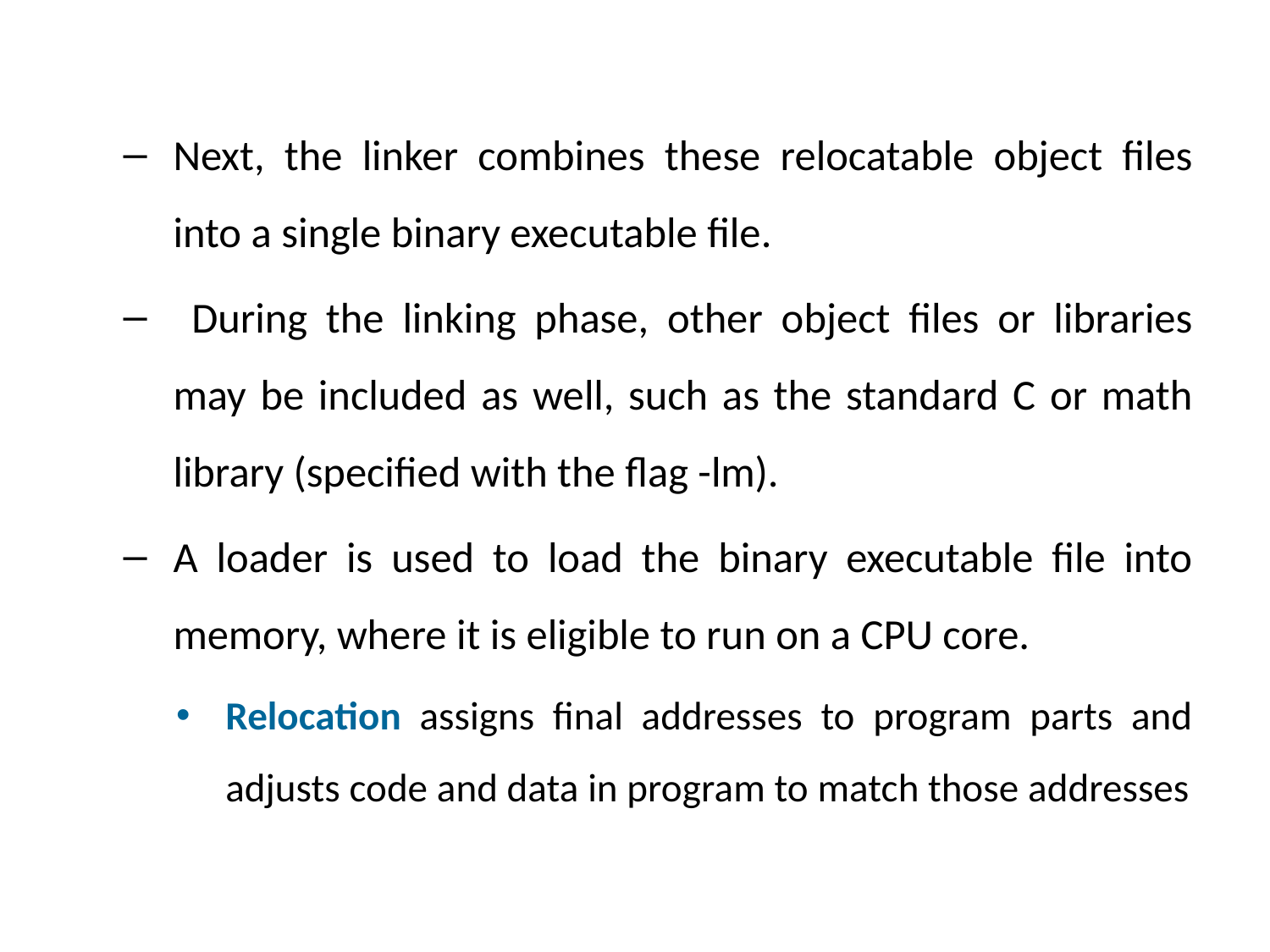

Next, the linker combines these relocatable object files into a single binary executable file.
 During the linking phase, other object files or libraries may be included as well, such as the standard C or math library (specified with the flag -lm).
A loader is used to load the binary executable file into memory, where it is eligible to run on a CPU core.
Relocation assigns final addresses to program parts and adjusts code and data in program to match those addresses